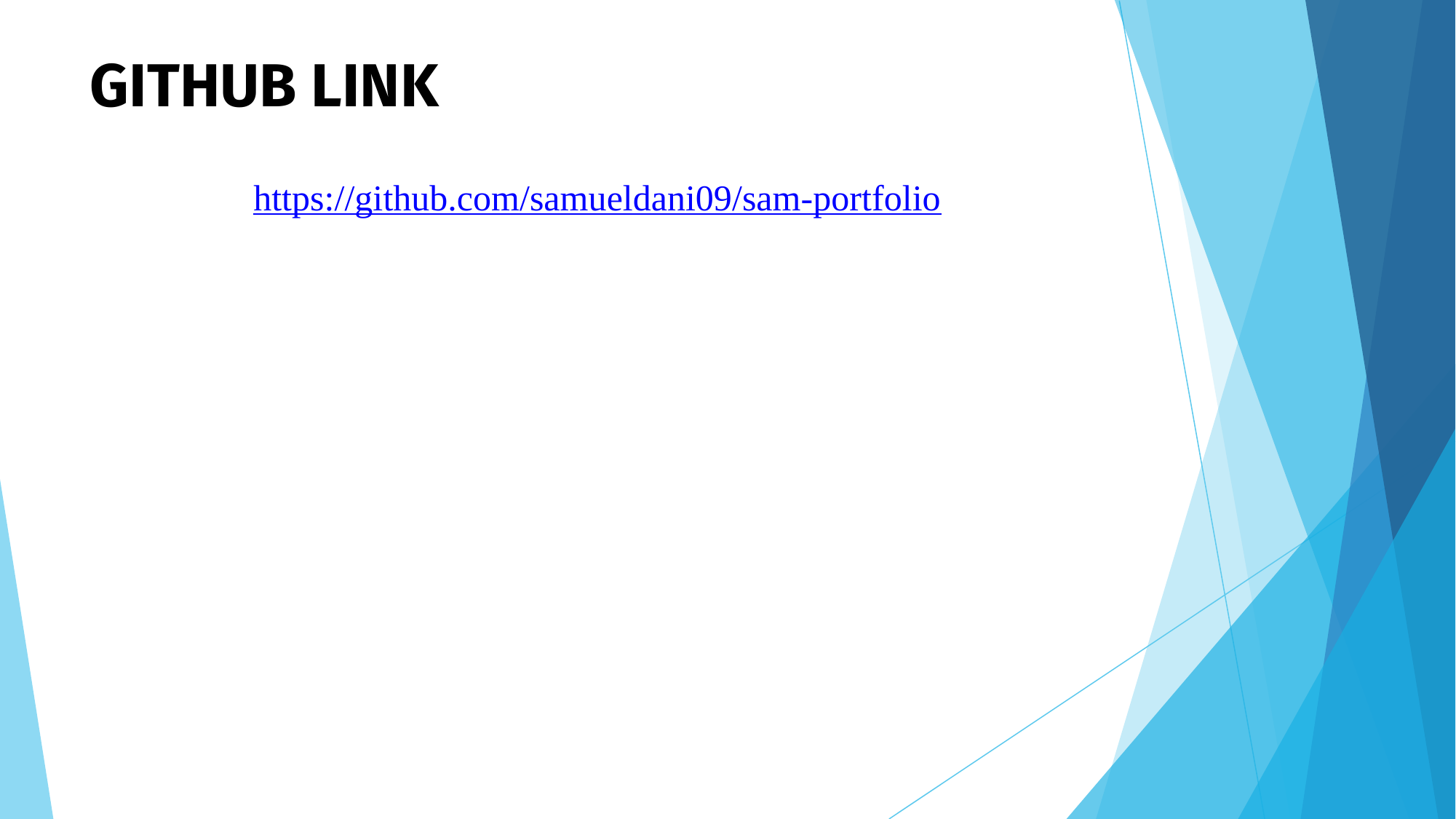

# GITHUB LINK
| https://github.com/samueldani09/sam-portfolio |
| --- |